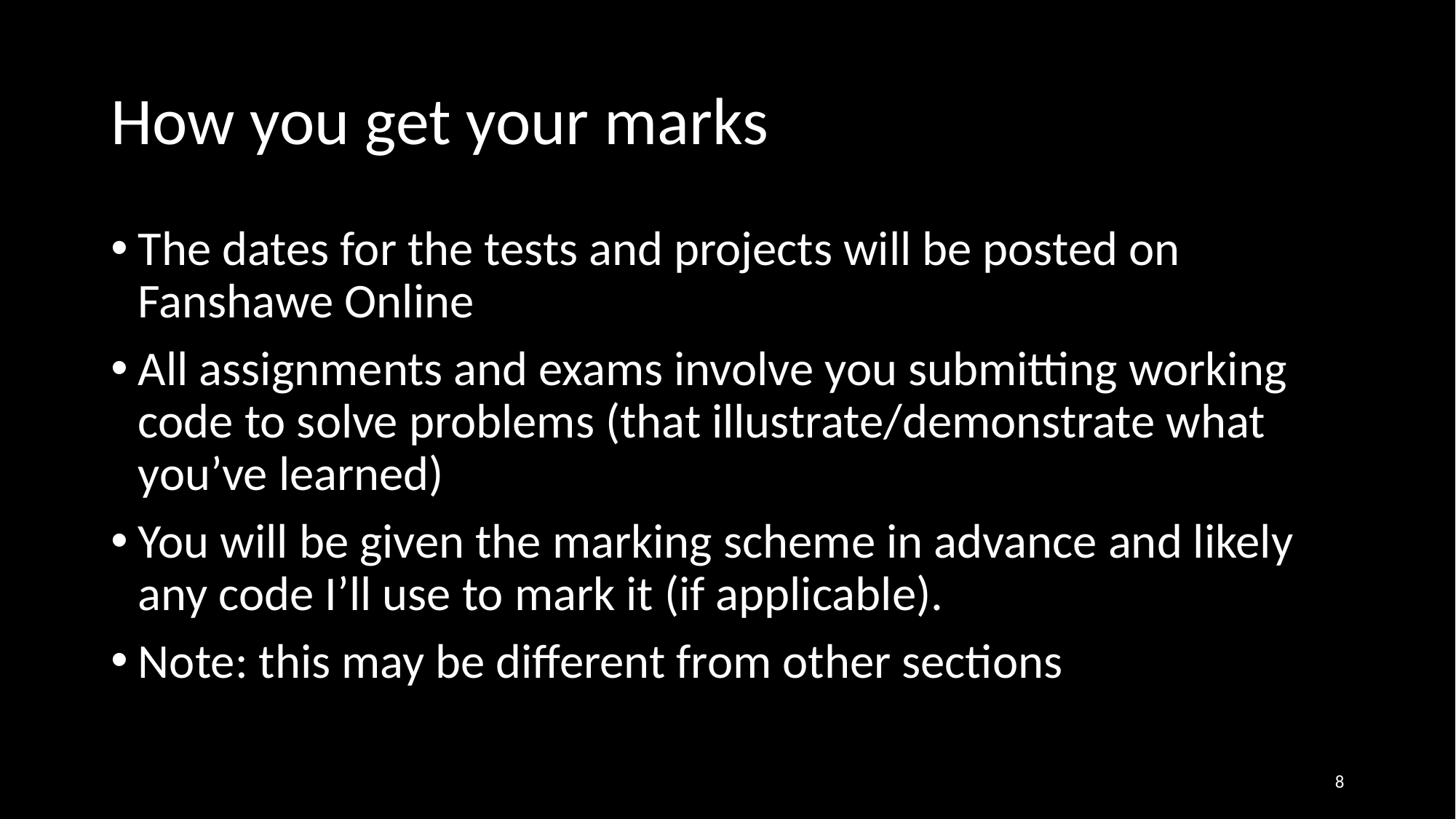

# How you get your marks
The dates for the tests and projects will be posted on Fanshawe Online
All assignments and exams involve you submitting working code to solve problems (that illustrate/demonstrate what you’ve learned)
You will be given the marking scheme in advance and likely any code I’ll use to mark it (if applicable).
Note: this may be different from other sections
8